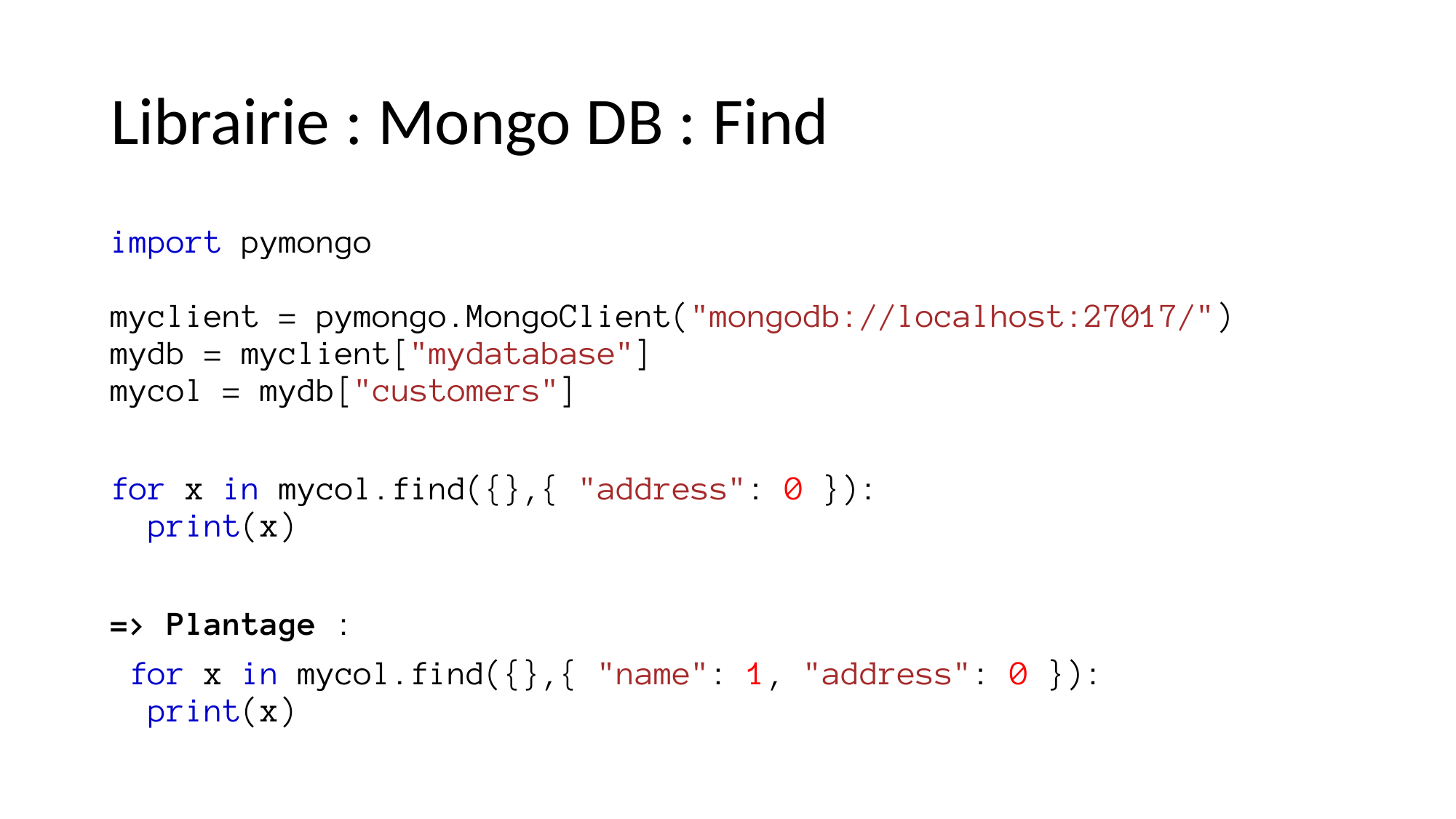

# Librairie : Mongo DB : Find
import pymongo
myclient = pymongo.MongoClient("mongodb://localhost:27017/")
mydb = myclient["mydatabase"]
mycol = mydb["customers"]

for x in mycol.find({},{ "address": 0 }):
  print(x)

=> Plantage :
 for x in mycol.find({},{ "name": 1, "address": 0 }):
  print(x)